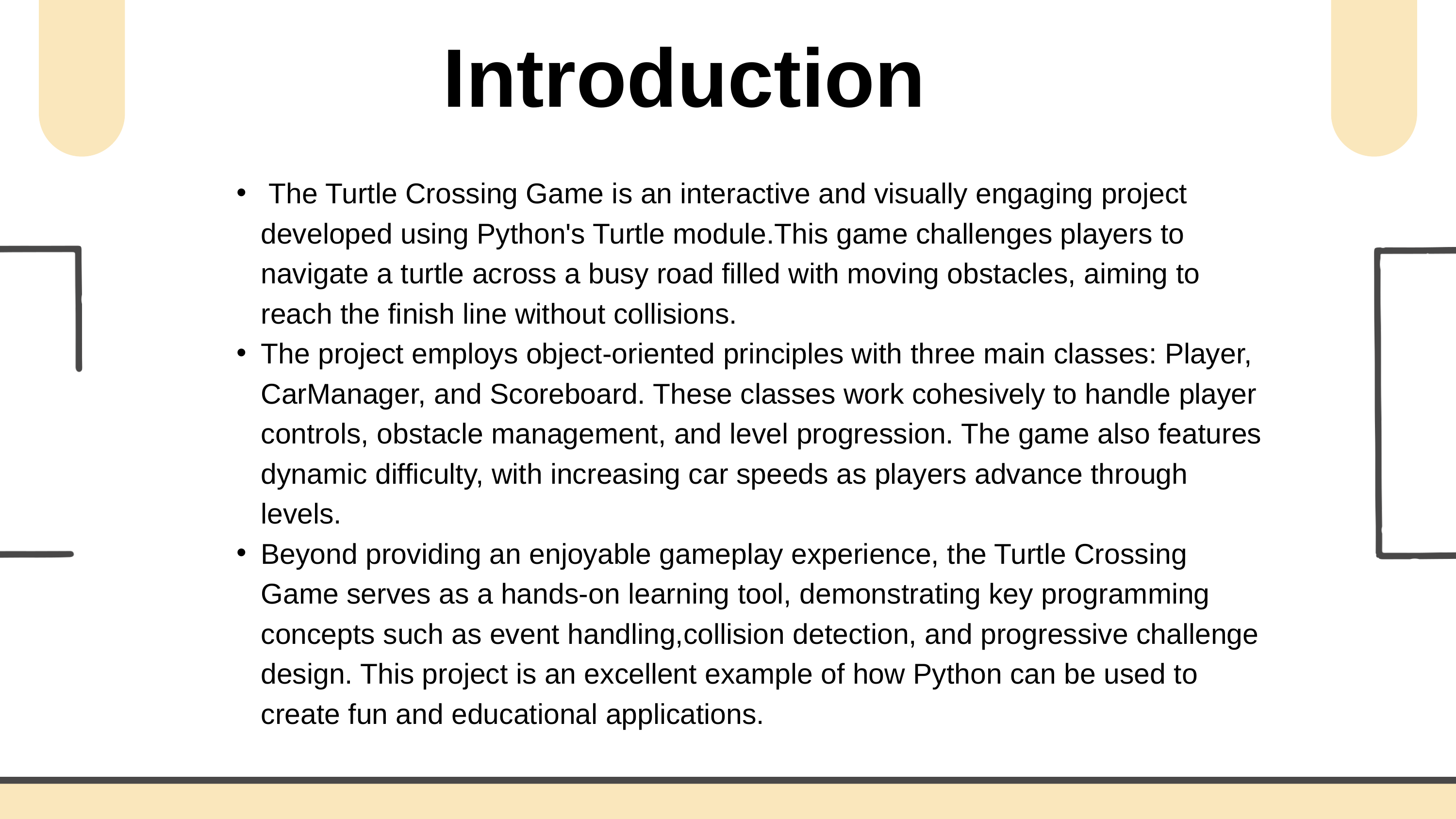

Introduction
 The Turtle Crossing Game is an interactive and visually engaging project developed using Python's Turtle module.This game challenges players to navigate a turtle across a busy road filled with moving obstacles, aiming to reach the finish line without collisions.
The project employs object-oriented principles with three main classes: Player, CarManager, and Scoreboard. These classes work cohesively to handle player controls, obstacle management, and level progression. The game also features dynamic difficulty, with increasing car speeds as players advance through levels.
Beyond providing an enjoyable gameplay experience, the Turtle Crossing Game serves as a hands-on learning tool, demonstrating key programming concepts such as event handling,collision detection, and progressive challenge design. This project is an excellent example of how Python can be used to create fun and educational applications.